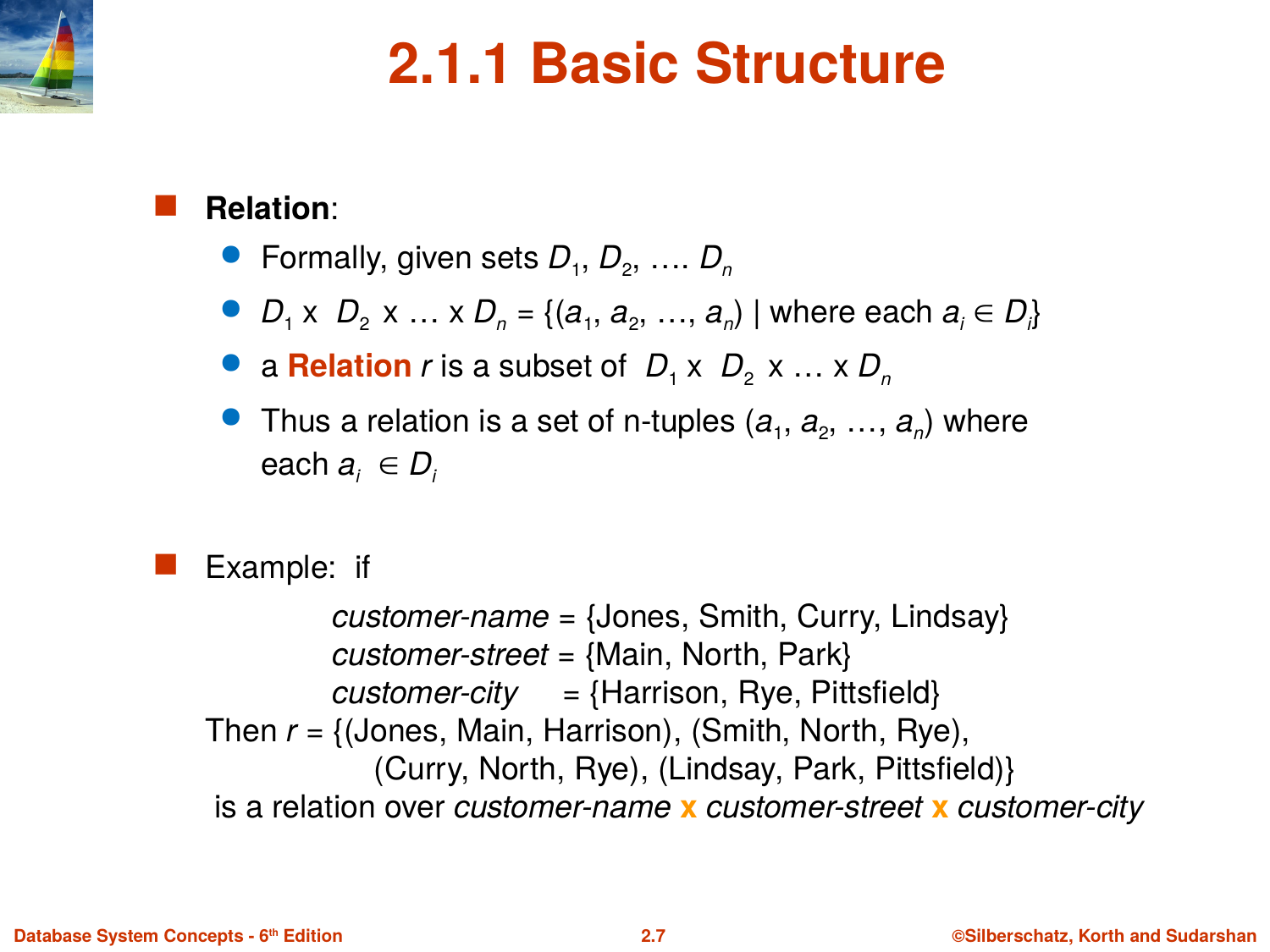

# 2.1.1 Basic Structure
Relation:
Formally, given sets D1, D2, …. Dn
D1 x  D2  x … x Dn  = {(a1, a2, …, an) | where each ai ∈ Di}
a Relation r is a subset of  D1 x  D2  x … x Dn
Thus a relation is a set of n-tuples (a1, a2, …, an) where
each ai  ∈ Di

Example:  if
		customer-name = {Jones, Smith, Curry, Lindsay}
	customer-street = {Main, North, Park}
	customer-city     = {Harrison, Rye, Pittsfield}
Then r = {(Jones, Main, Harrison), (Smith, North, Rye),
                   (Curry, North, Rye), (Lindsay, Park, Pittsfield)}
 is a relation over customer-name x customer-street x customer-city